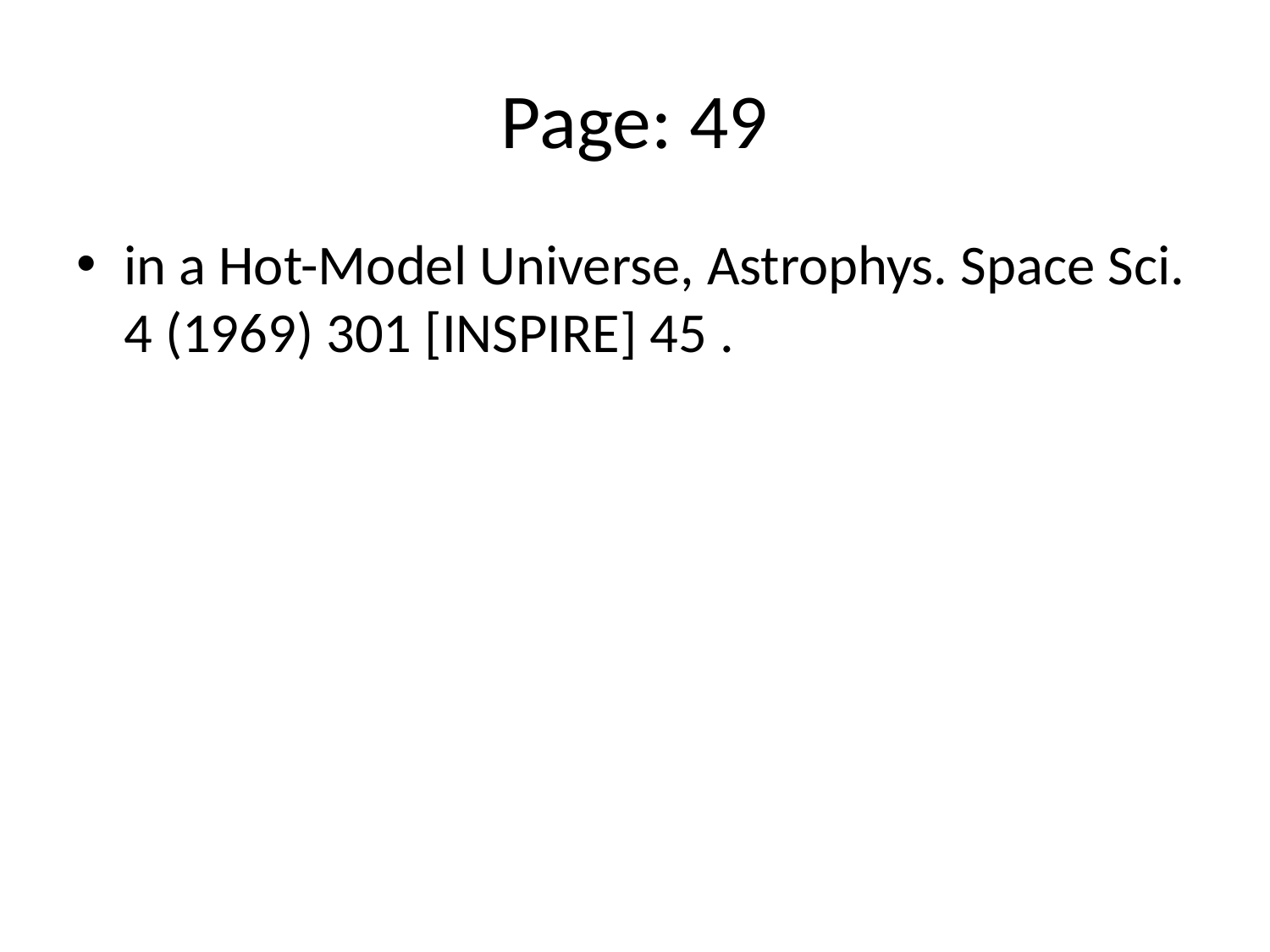

# Page: 49
in a Hot-Model Universe, Astrophys. Space Sci. 4 (1969) 301 [INSPIRE] 45 .